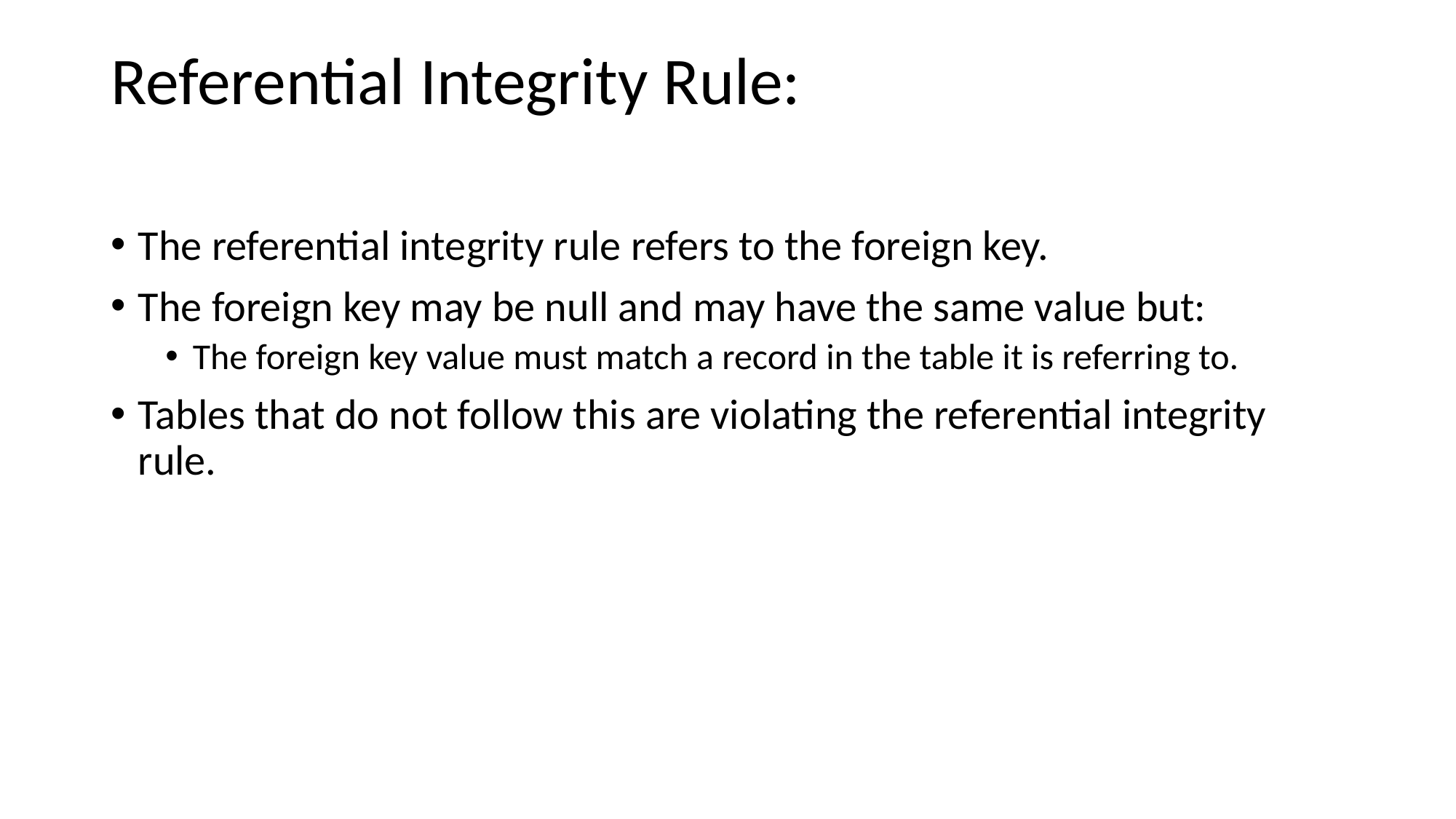

# Referential Integrity Rule:
The referential integrity rule refers to the foreign key.
The foreign key may be null and may have the same value but:
The foreign key value must match a record in the table it is referring to.
Tables that do not follow this are violating the referential integrity rule.